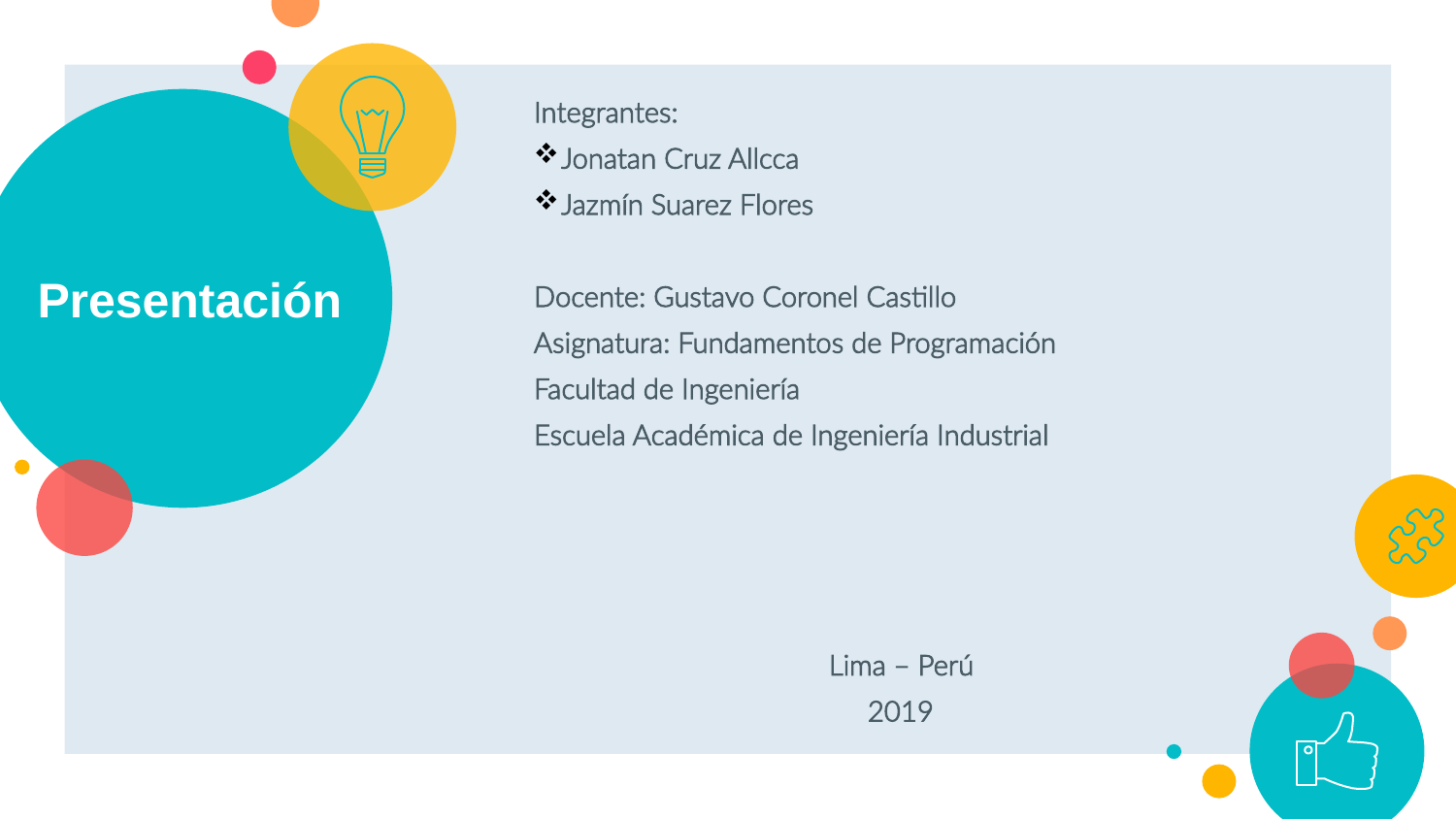

Integrantes:
Jonatan Cruz Allcca
Jazmín Suarez Flores

Docente: Gustavo Coronel Castillo
Asignatura: Fundamentos de Programación
Facultad de Ingeniería
Escuela Académica de Ingeniería Industrial

                                      Lima – Perú
                                           2019

# Presentación